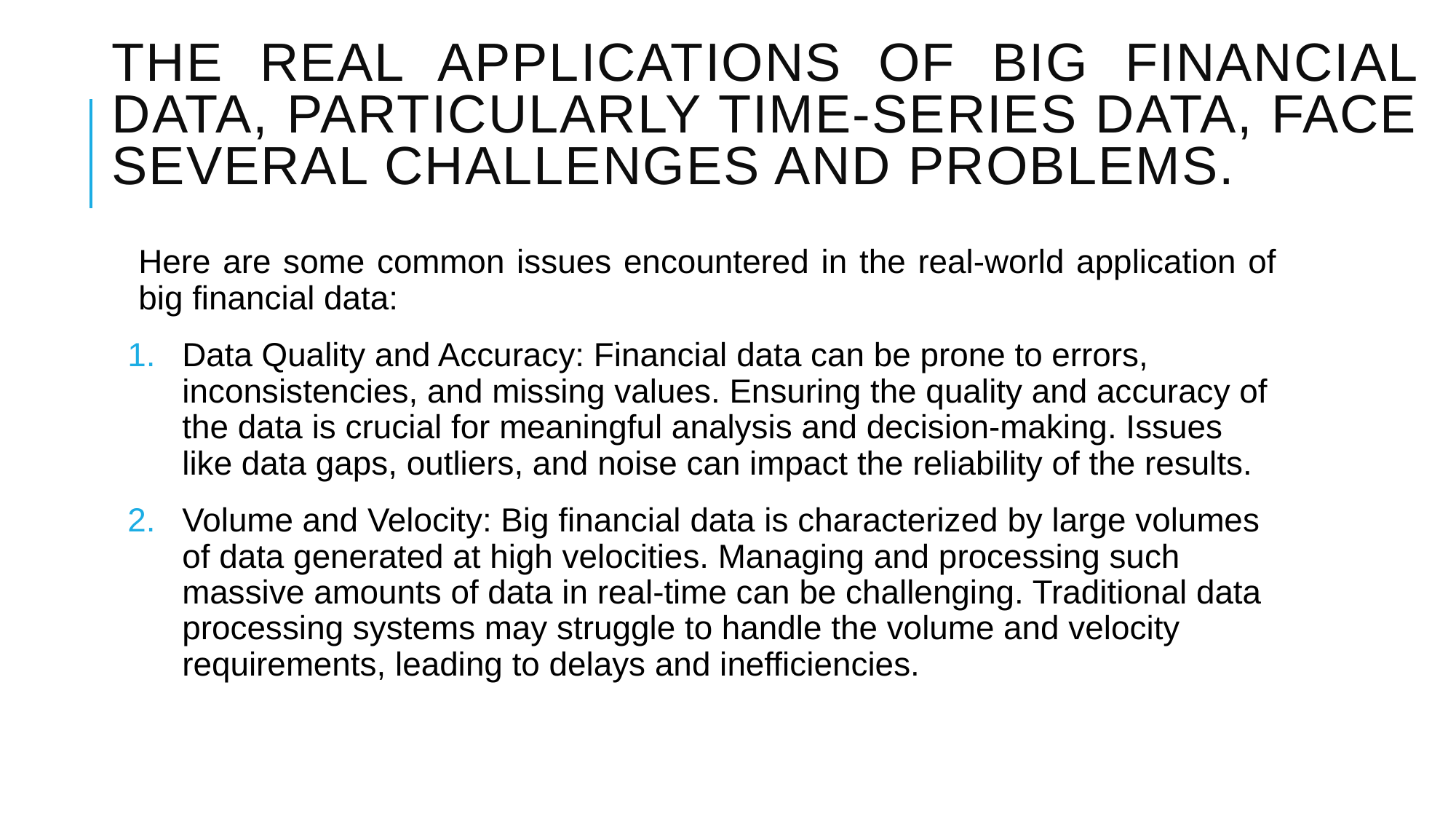

# The real applications of big financial data, particularly time-series data, face several challenges and problems.
Here are some common issues encountered in the real-world application of big financial data:
Data Quality and Accuracy: Financial data can be prone to errors, inconsistencies, and missing values. Ensuring the quality and accuracy of the data is crucial for meaningful analysis and decision-making. Issues like data gaps, outliers, and noise can impact the reliability of the results.
Volume and Velocity: Big financial data is characterized by large volumes of data generated at high velocities. Managing and processing such massive amounts of data in real-time can be challenging. Traditional data processing systems may struggle to handle the volume and velocity requirements, leading to delays and inefficiencies.